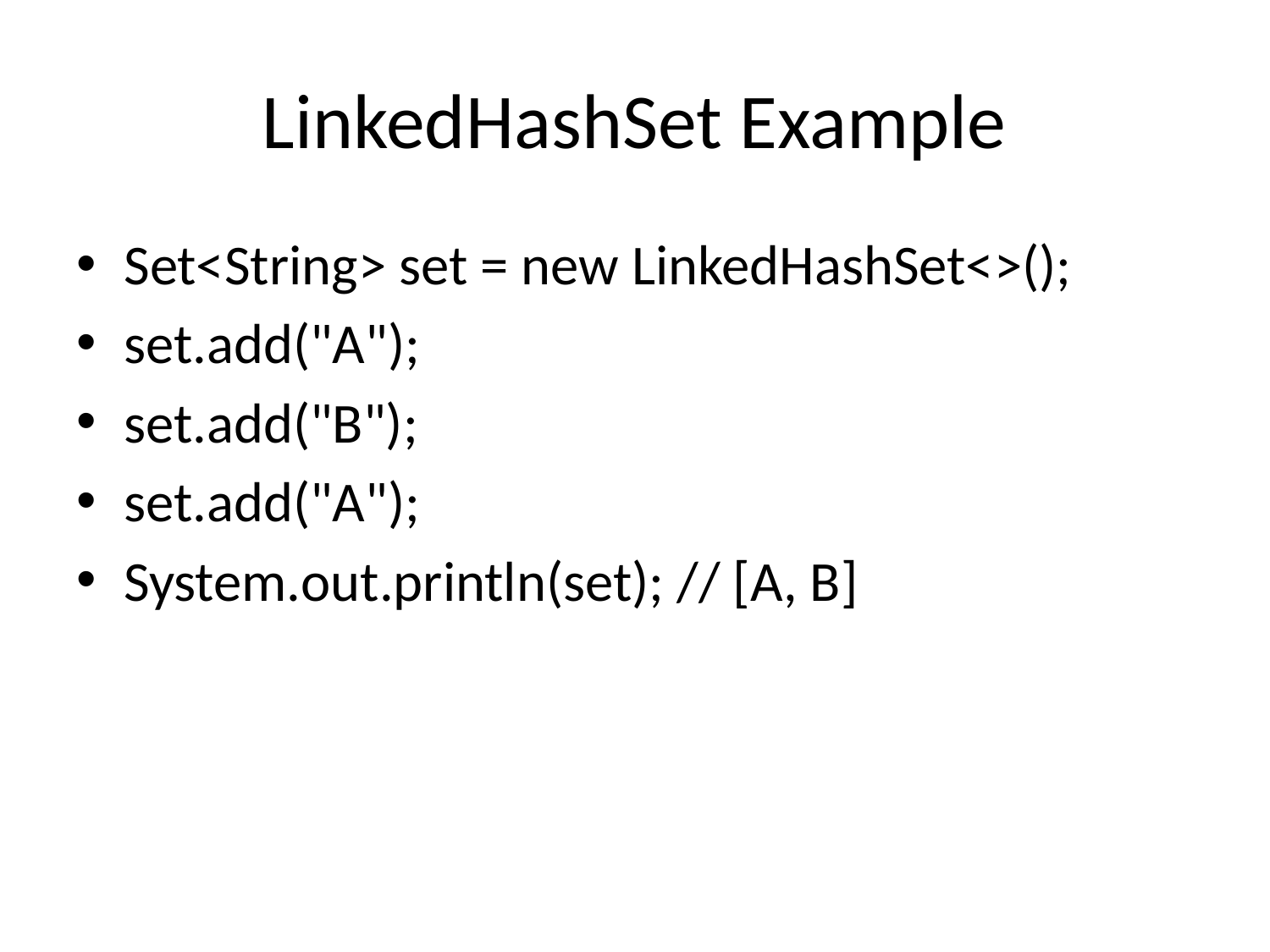

# LinkedHashSet Example
Set<String> set = new LinkedHashSet<>();
set.add("A");
set.add("B");
set.add("A");
System.out.println(set); // [A, B]